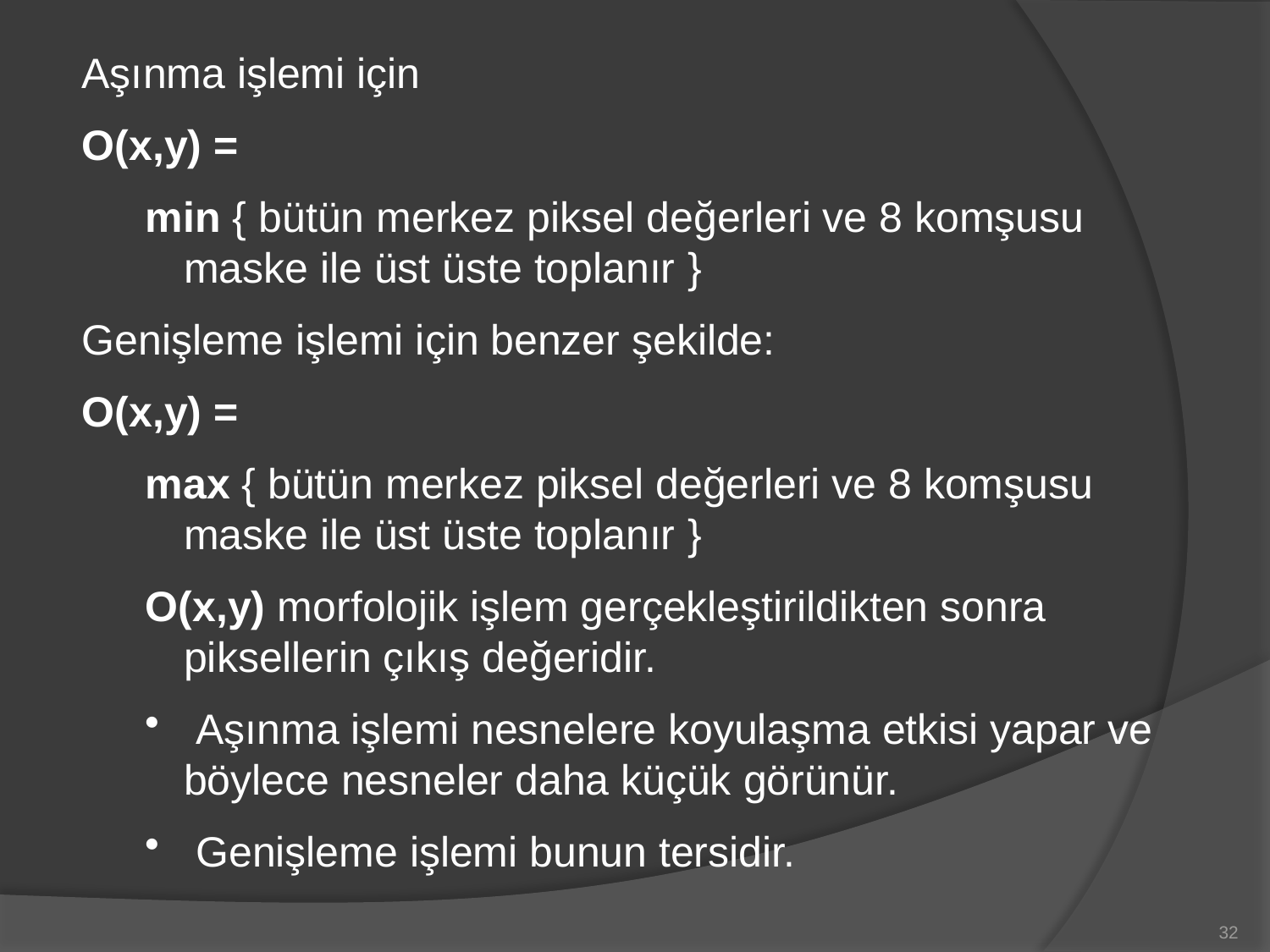

Aşınma işlemi için
O(x,y) =
min { bütün merkez piksel değerleri ve 8 komşusu maske ile üst üste toplanır }
Genişleme işlemi için benzer şekilde:
O(x,y) =
max { bütün merkez piksel değerleri ve 8 komşusu maske ile üst üste toplanır }
O(x,y) morfolojik işlem gerçekleştirildikten sonra piksellerin çıkış değeridir.
 Aşınma işlemi nesnelere koyulaşma etkisi yapar ve böylece nesneler daha küçük görünür.
 Genişleme işlemi bunun tersidir.

32